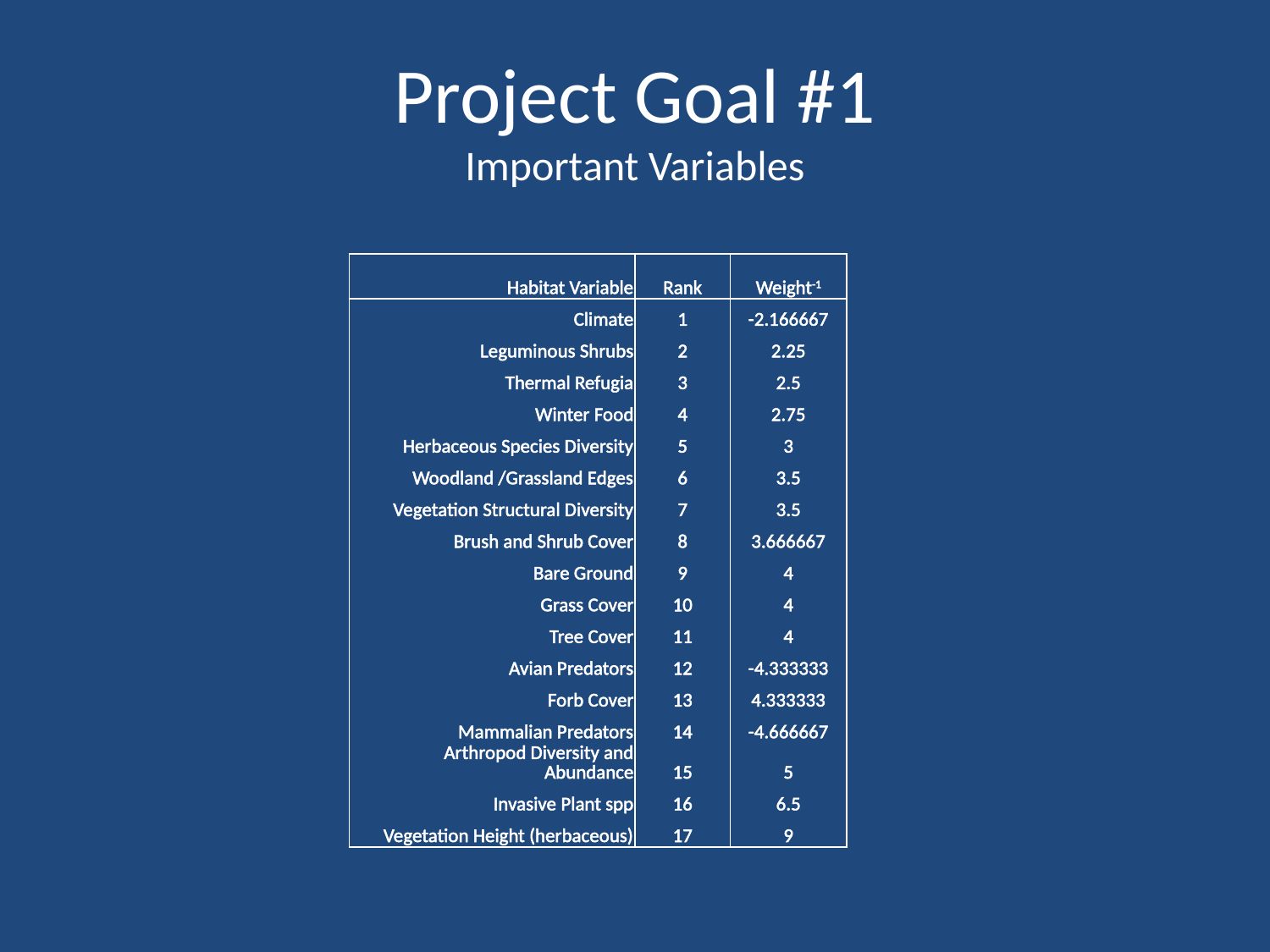

# Project Goal #1 Important Variables
| Habitat Variable | Rank | Weight-1 |
| --- | --- | --- |
| Climate | 1 | -2.166667 |
| Leguminous Shrubs | 2 | 2.25 |
| Thermal Refugia | 3 | 2.5 |
| Winter Food | 4 | 2.75 |
| Herbaceous Species Diversity | 5 | 3 |
| Woodland /Grassland Edges | 6 | 3.5 |
| Vegetation Structural Diversity | 7 | 3.5 |
| Brush and Shrub Cover | 8 | 3.666667 |
| Bare Ground | 9 | 4 |
| Grass Cover | 10 | 4 |
| Tree Cover | 11 | 4 |
| Avian Predators | 12 | -4.333333 |
| Forb Cover | 13 | 4.333333 |
| Mammalian Predators | 14 | -4.666667 |
| Arthropod Diversity and Abundance | 15 | 5 |
| Invasive Plant spp | 16 | 6.5 |
| Vegetation Height (herbaceous) | 17 | 9 |